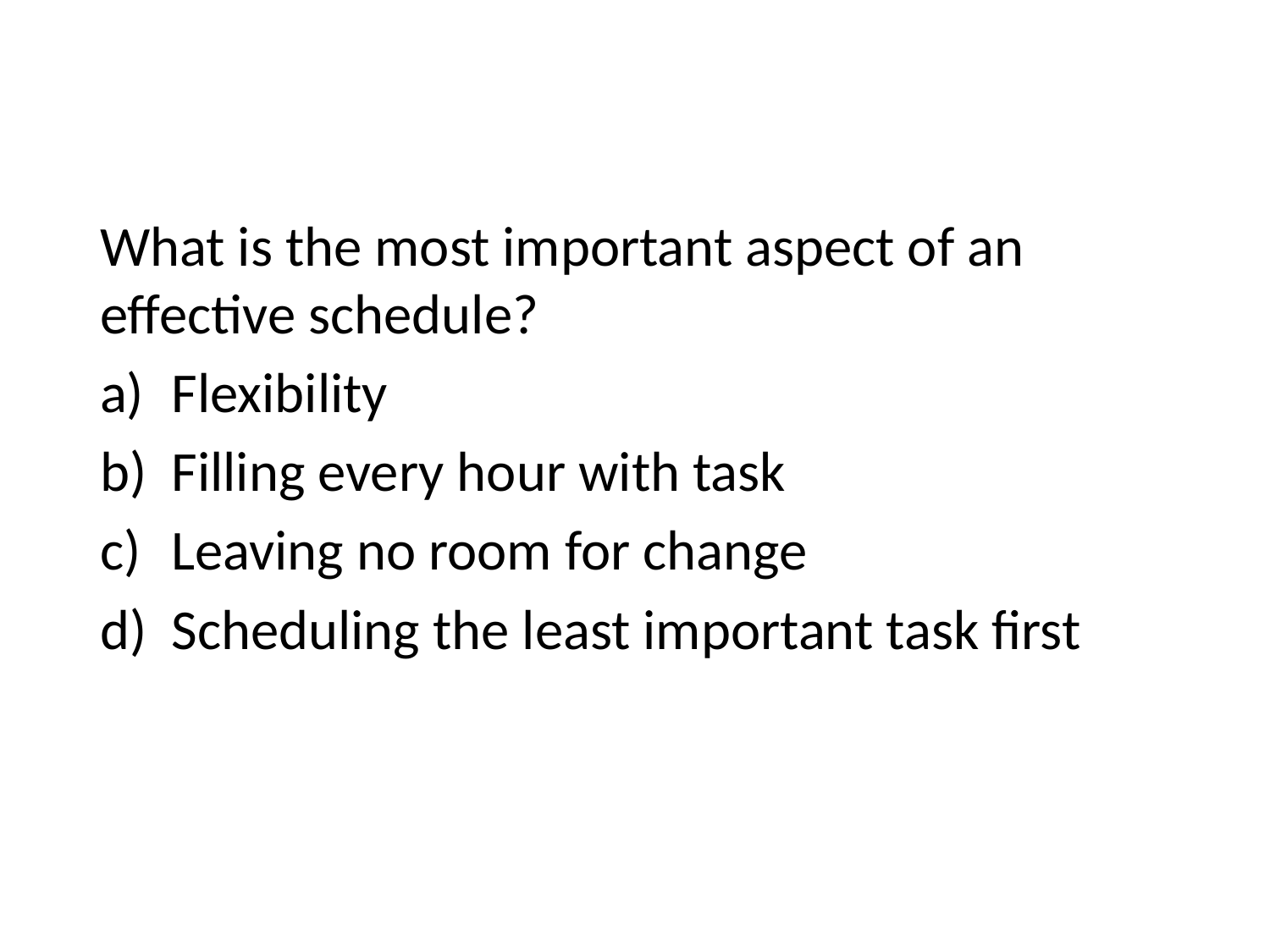

What is the most important aspect of an effective schedule?
Flexibility
Filling every hour with task
Leaving no room for change
Scheduling the least important task first